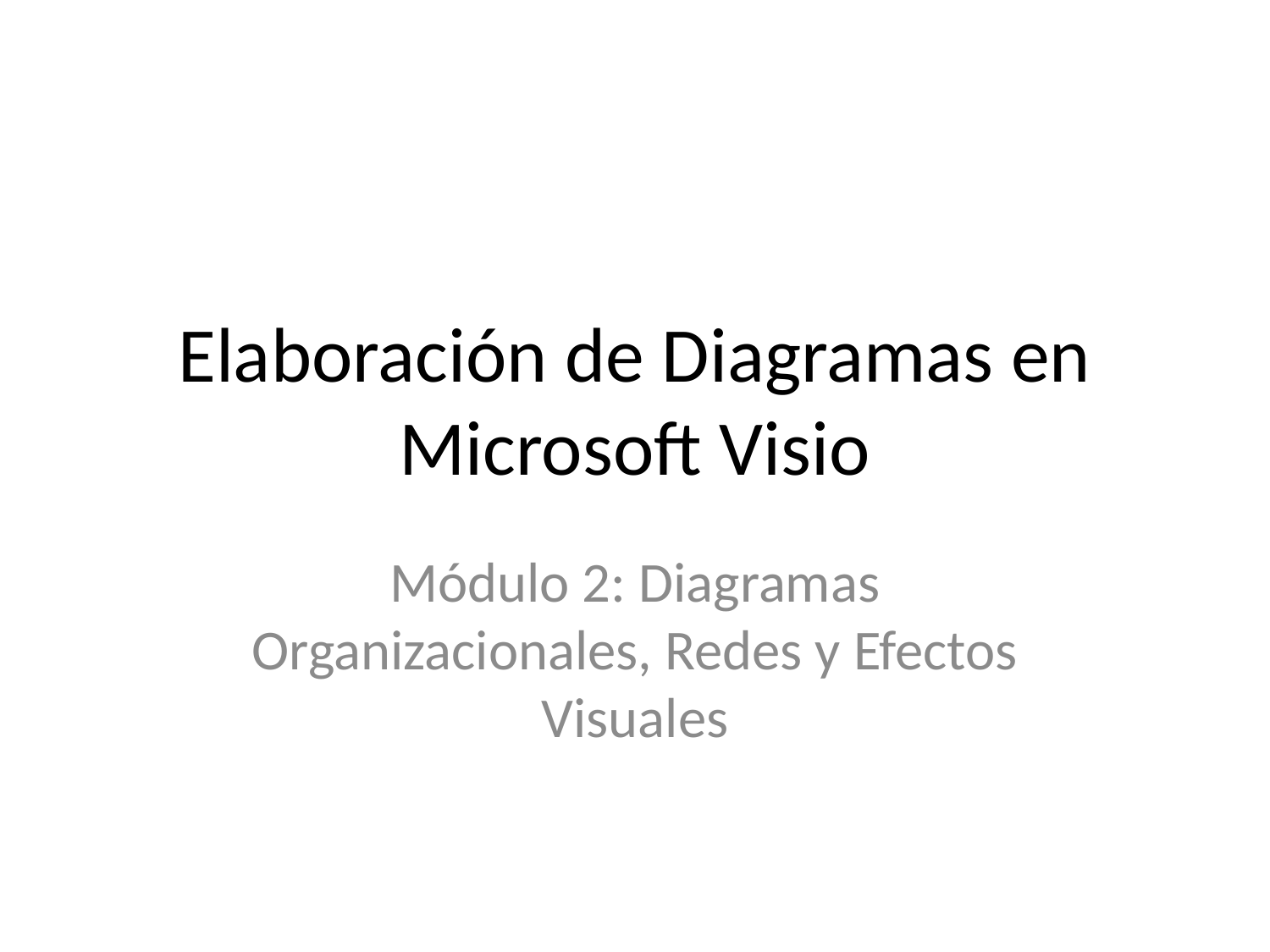

# Elaboración de Diagramas en Microsoft Visio
Módulo 2: Diagramas Organizacionales, Redes y Efectos Visuales